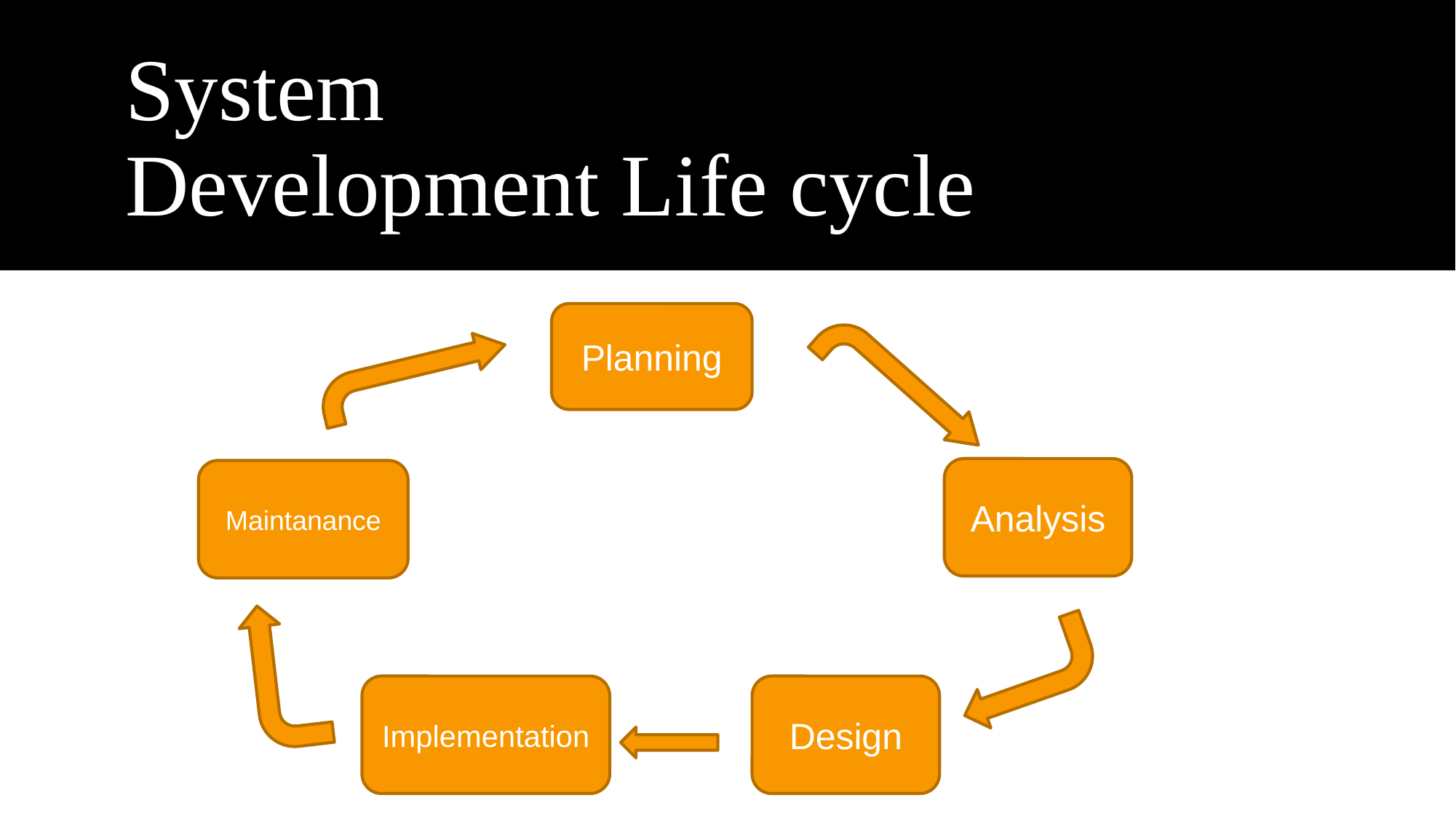

# System Development Life cycle
Planning

Analysis
Maintanance

Implementation
Design